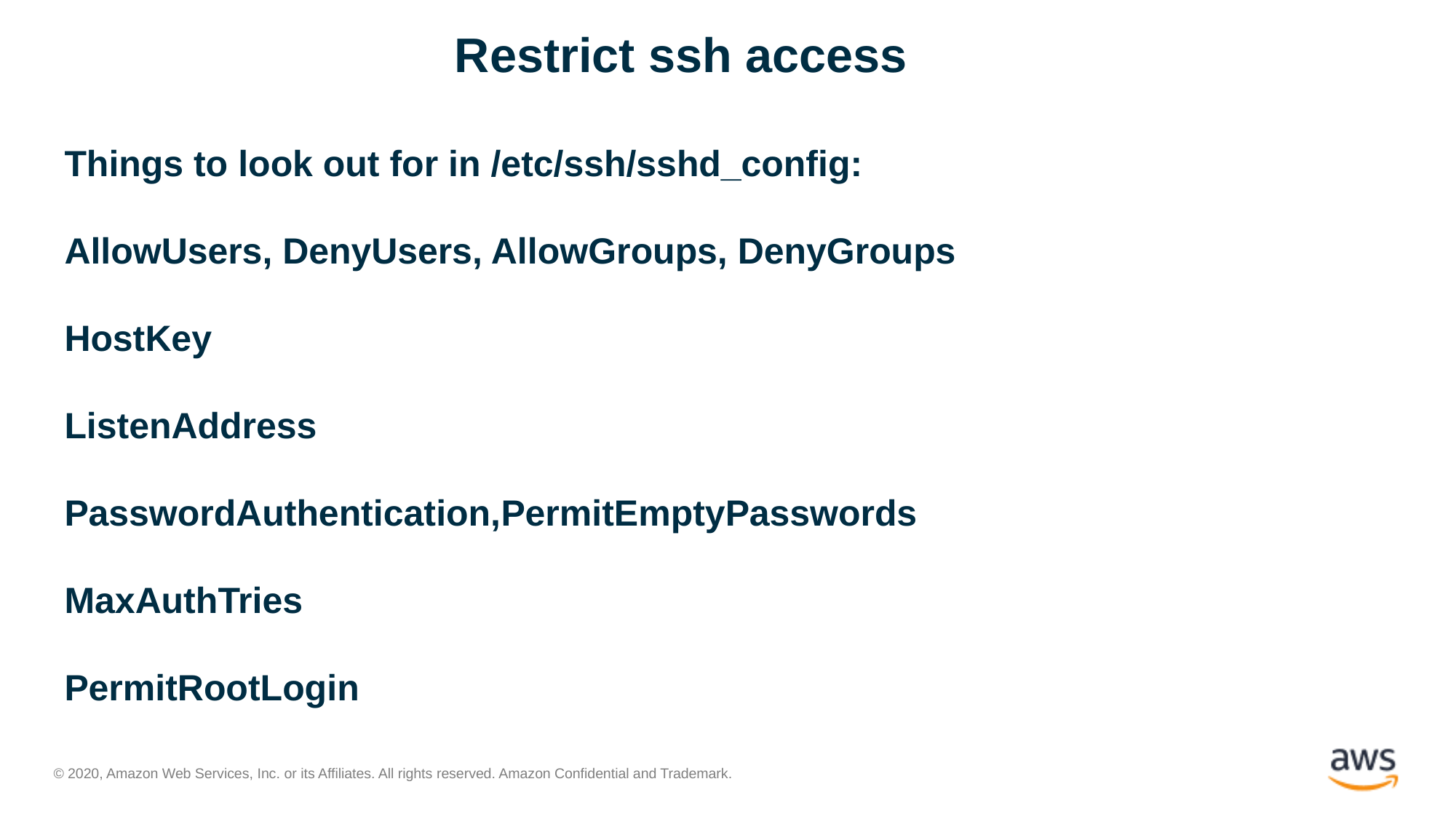

# Restrict ssh access Things to look out for in /etc/ssh/sshd_config: AllowUsers, DenyUsers, AllowGroups, DenyGroups HostKey ListenAddress PasswordAuthentication,PermitEmptyPasswords MaxAuthTries PermitRootLogin